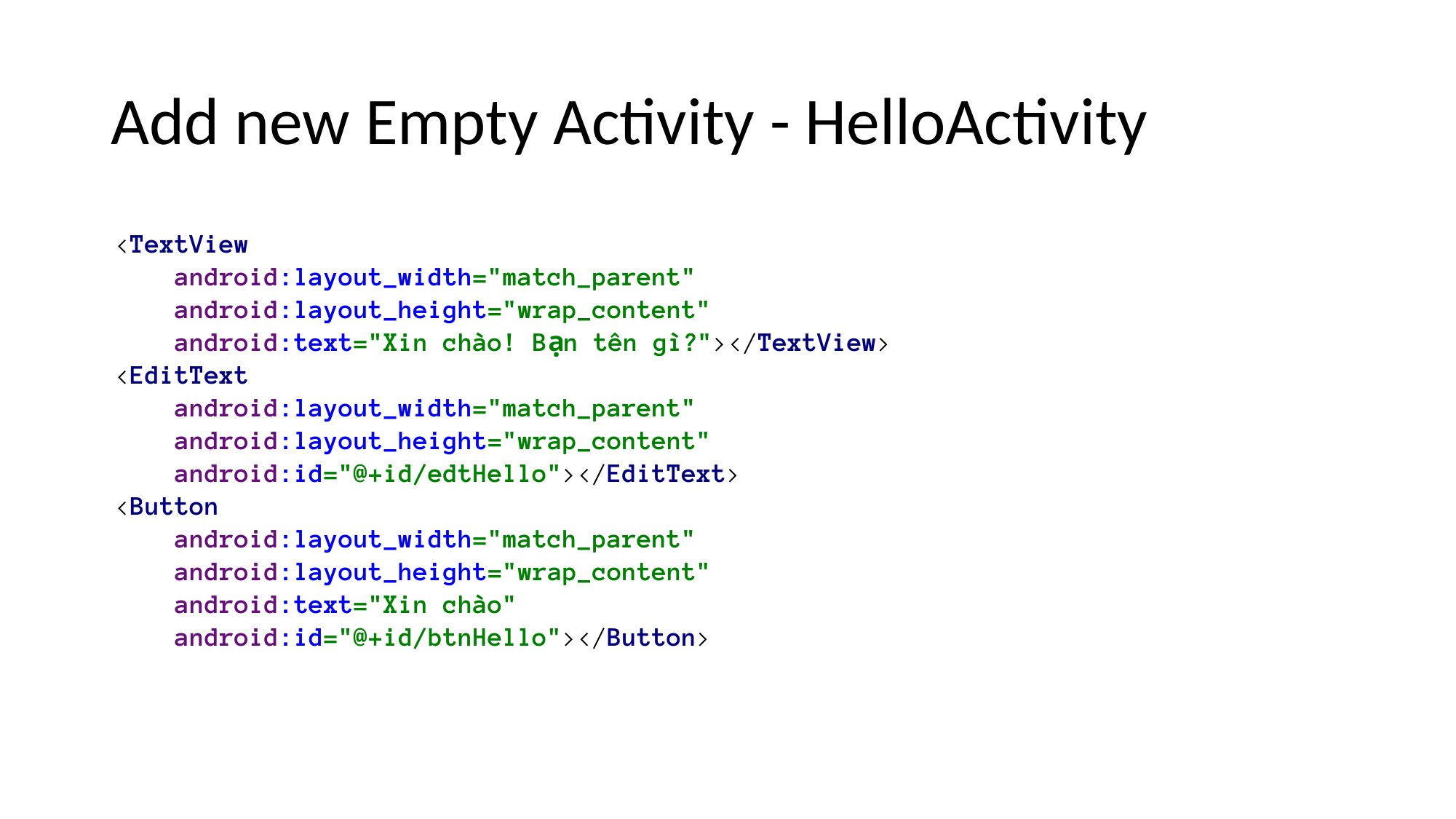

# Add new Empty Activity - HelloActivity

<TextView
    android:layout_width="match_parent"
    android:layout_height="wrap_content"
    android:text="Xin chào! Bạn tên gì?"></TextView>
<EditText
    android:layout_width="match_parent"
    android:layout_height="wrap_content"
    android:id="@+id/edtHello"></EditText>
<Button
    android:layout_width="match_parent"
    android:layout_height="wrap_content"
    android:text="Xin chào"
    android:id="@+id/btnHello"></Button>